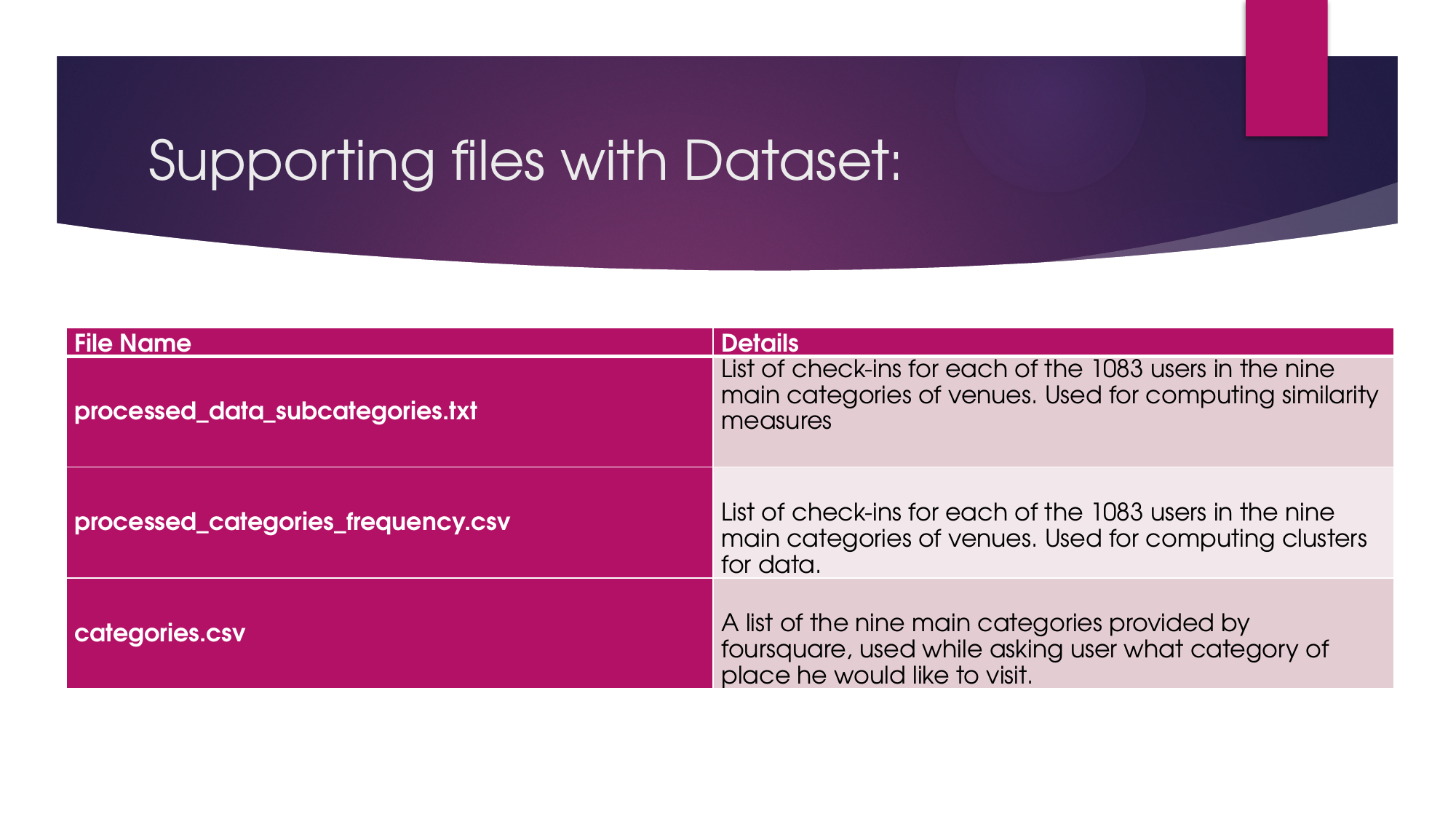

# Supporting files with Dataset:
| File Name | Details |
| --- | --- |
| processed\_data\_subcategories.txt | List of check-ins for each of the 1083 users in the nine main categories of venues. Used for computing similarity measures |
| processed\_categories\_frequency.csv | List of check-ins for each of the 1083 users in the nine main categories of venues. Used for computing clusters for data. |
| categories.csv | A list of the nine main categories provided by foursquare, used while asking user what category of place he would like to visit. |